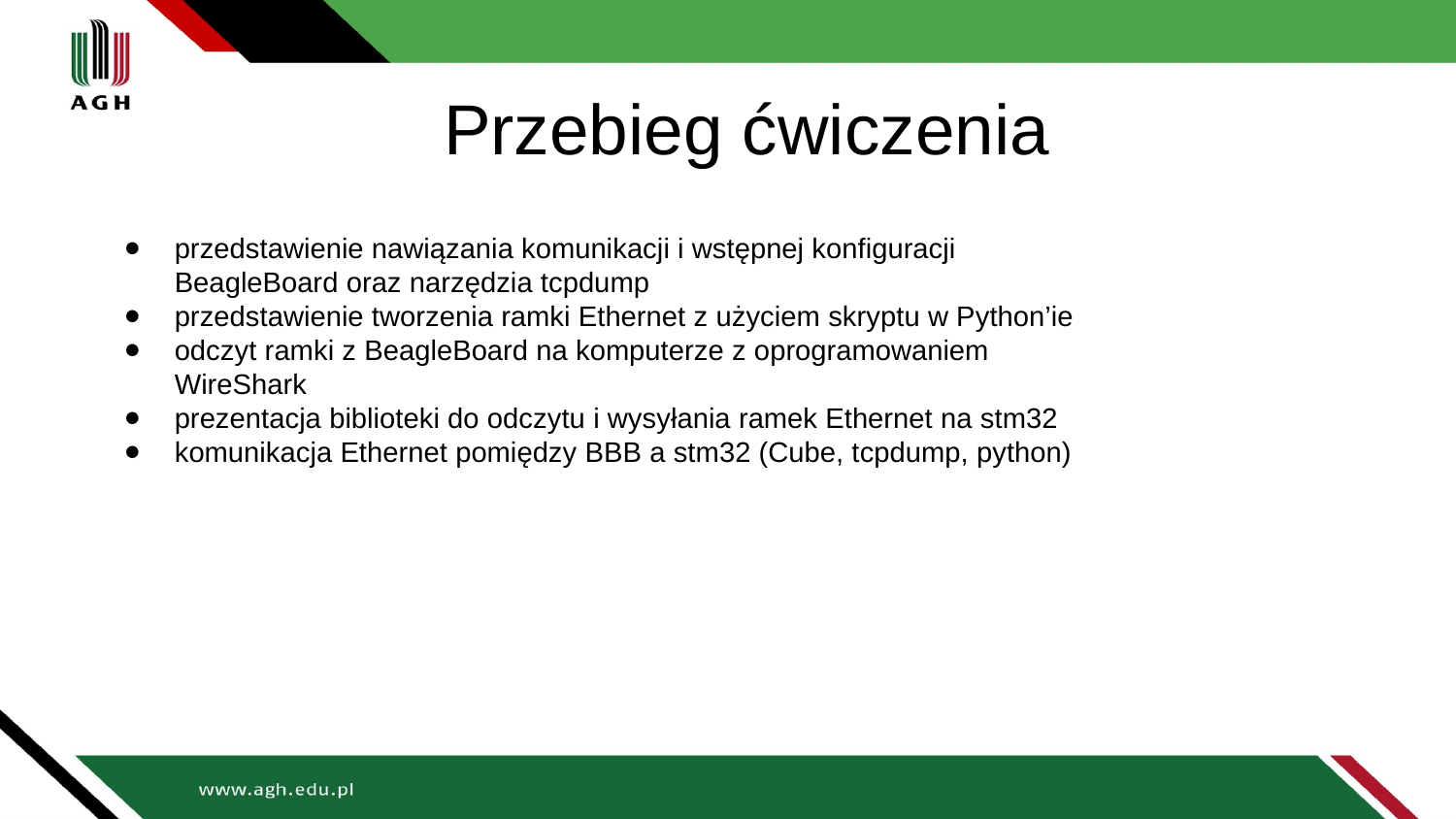

# Przebieg ćwiczenia
przedstawienie nawiązania komunikacji i wstępnej konfiguracji BeagleBoard oraz narzędzia tcpdump
przedstawienie tworzenia ramki Ethernet z użyciem skryptu w Python’ie
odczyt ramki z BeagleBoard na komputerze z oprogramowaniem WireShark
prezentacja biblioteki do odczytu i wysyłania ramek Ethernet na stm32
komunikacja Ethernet pomiędzy BBB a stm32 (Cube, tcpdump, python)